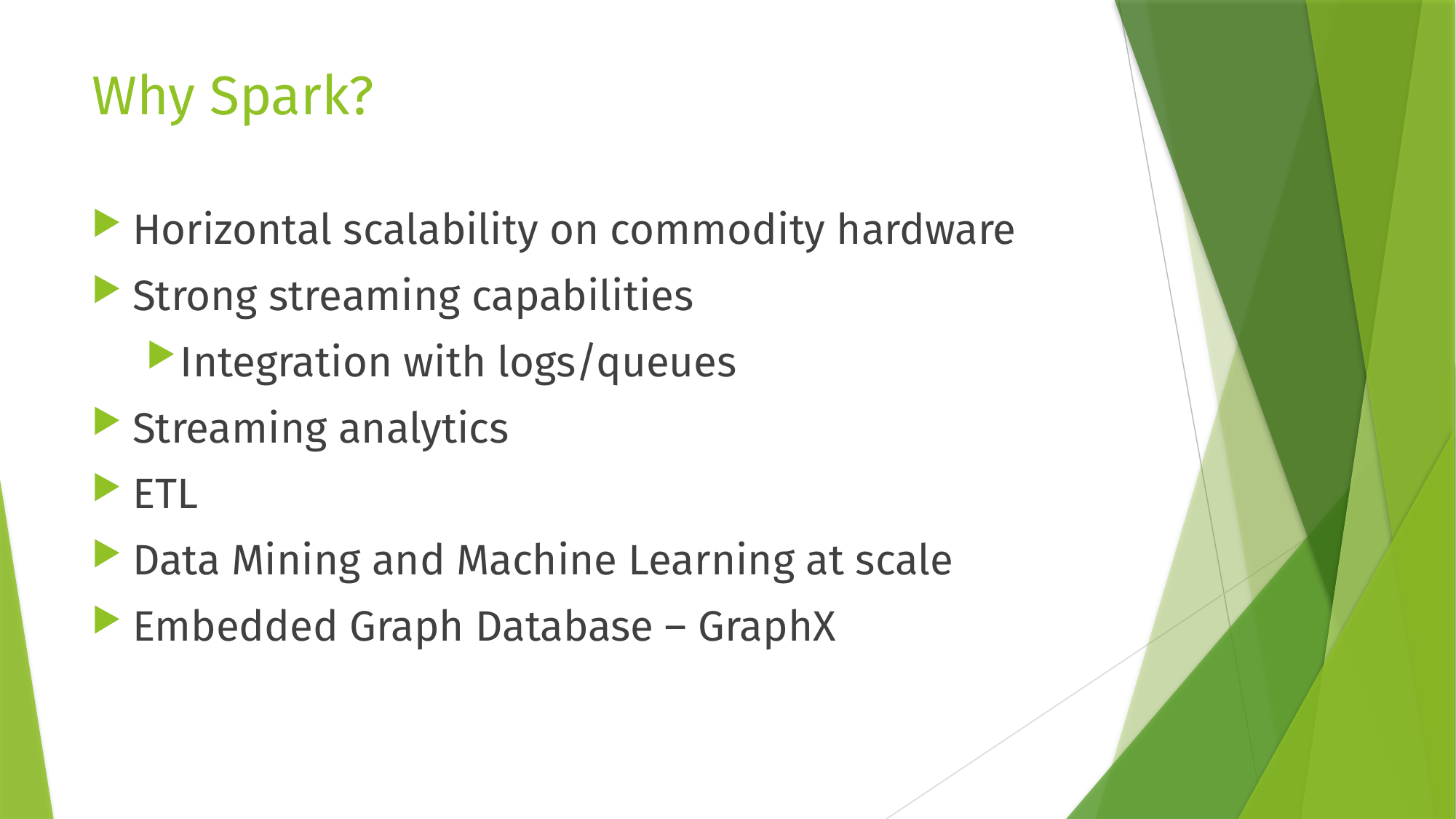

# Why Spark?
Horizontal scalability on commodity hardware
Strong streaming capabilities
Integration with logs/queues
Streaming analytics
ETL
Data Mining and Machine Learning at scale
Embedded Graph Database – GraphX